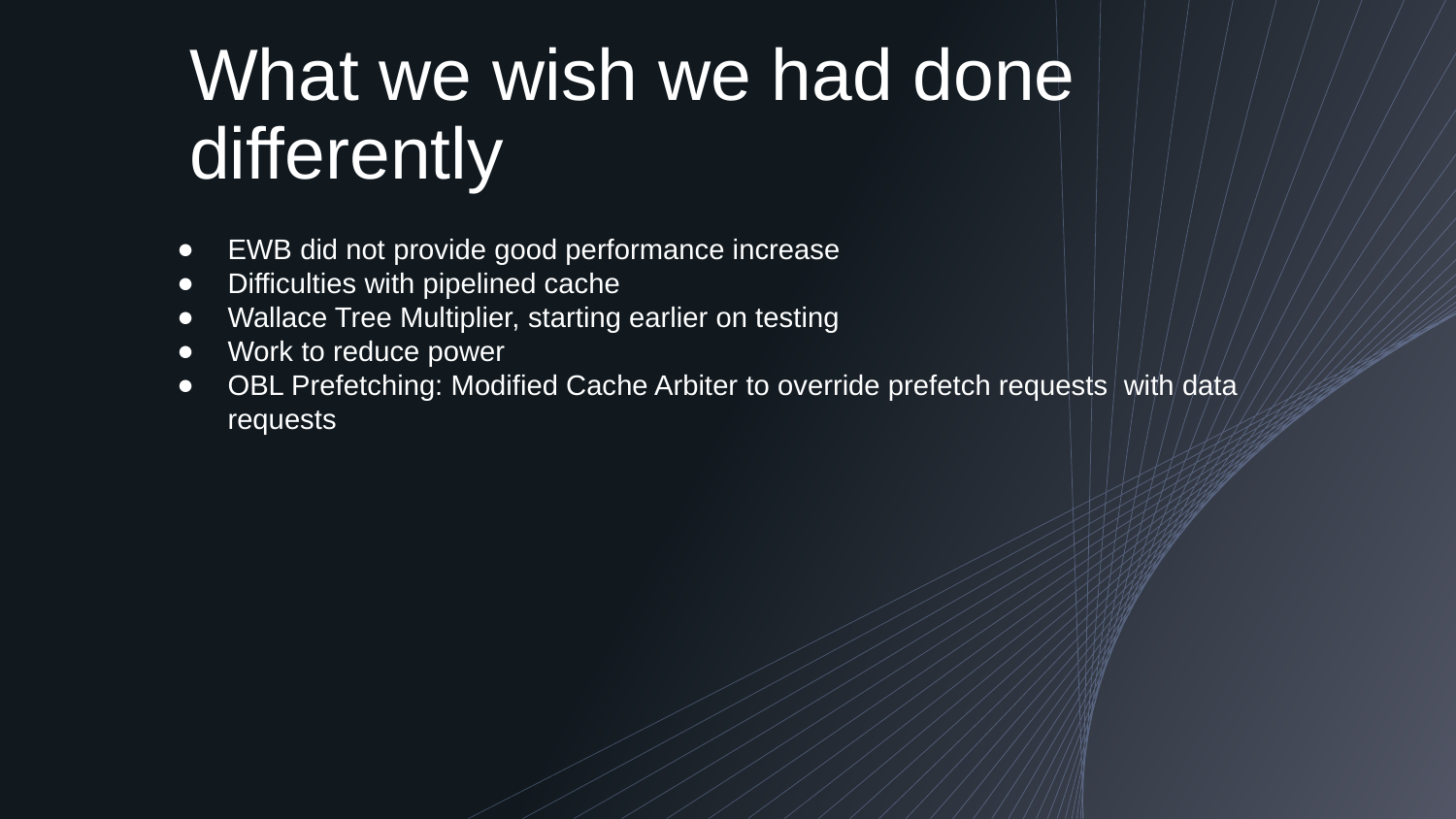

# What we wish we had done differently
EWB did not provide good performance increase
Difficulties with pipelined cache
Wallace Tree Multiplier, starting earlier on testing
Work to reduce power
OBL Prefetching: Modified Cache Arbiter to override prefetch requests  with data requests